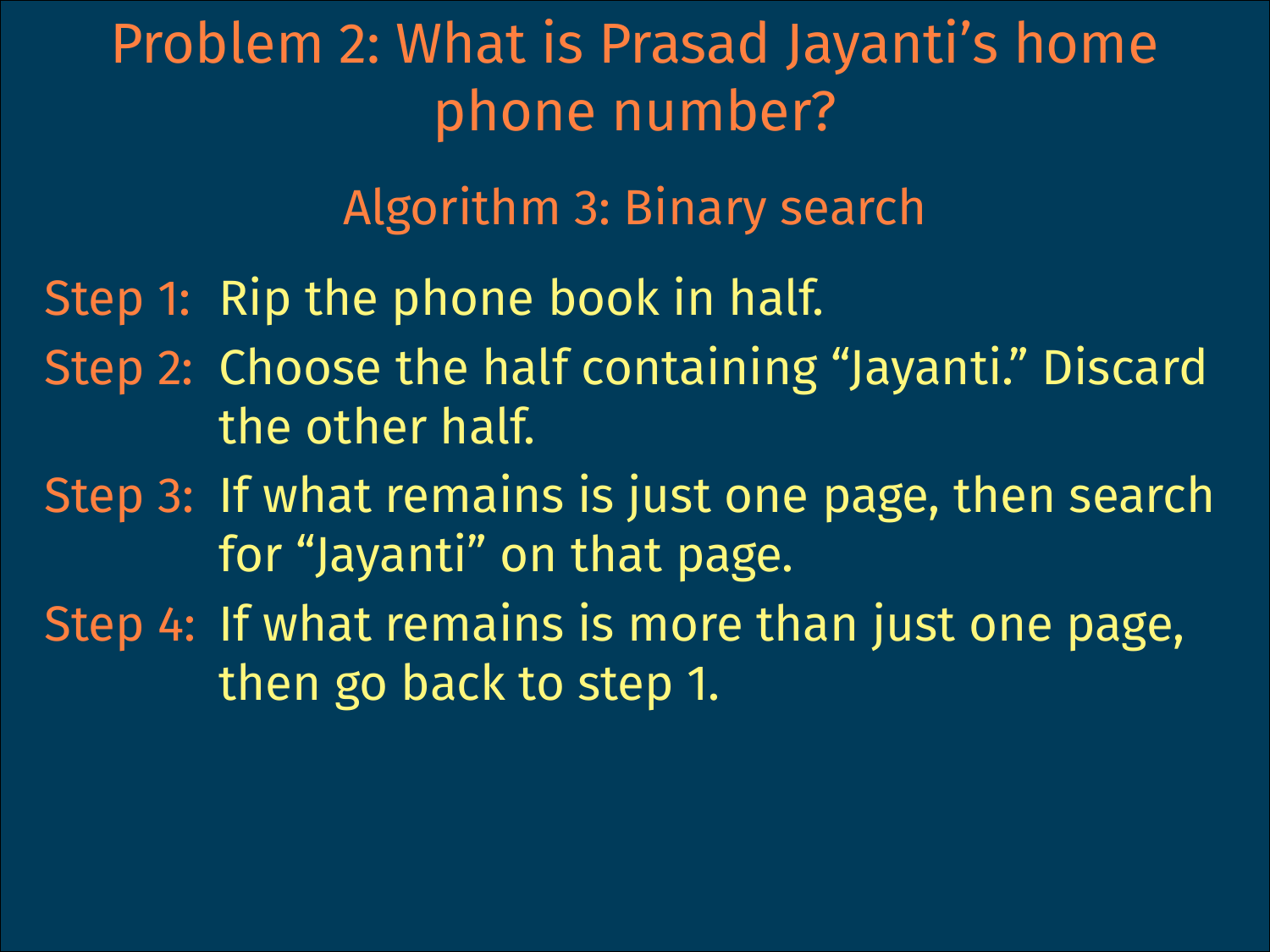

# Problem 2: What is Prasad Jayanti’s home phone number?
Algorithm 3: Binary search
Step 1:	Rip the phone book in half.
Step 2:	Choose the half containing “Jayanti.” Discard the other half.
Step 3:	If what remains is just one page, then search for “Jayanti” on that page.
Step 4:	If what remains is more than just one page, then go back to step 1.